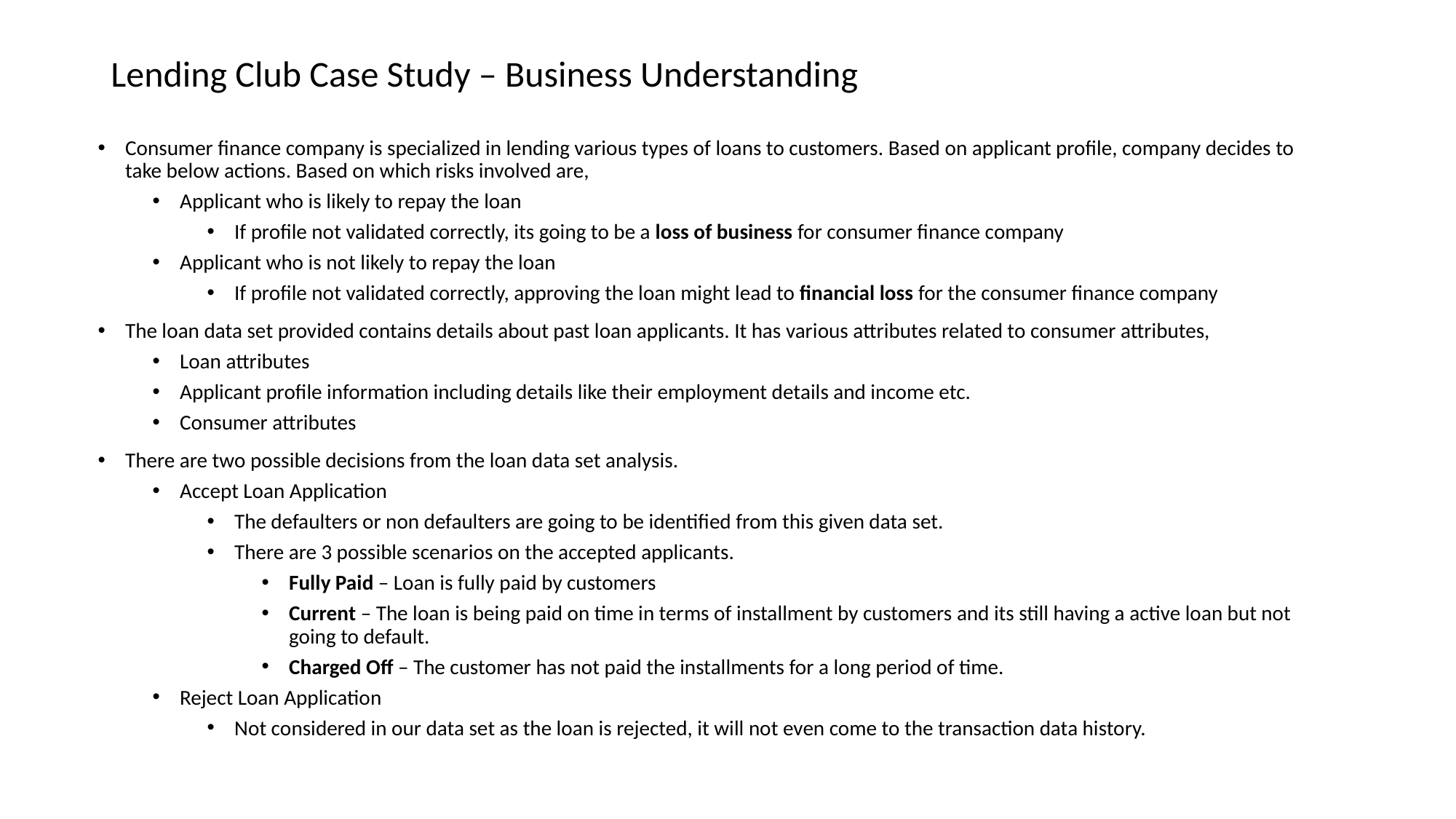

# Lending Club Case Study – Business Understanding

Consumer finance company is specialized in lending various types of loans to customers. Based on applicant profile, company decides to take below actions. Based on which risks involved are,
Applicant who is likely to repay the loan
If profile not validated correctly, its going to be a loss of business for consumer finance company
Applicant who is not likely to repay the loan
If profile not validated correctly, approving the loan might lead to financial loss for the consumer finance company
The loan data set provided contains details about past loan applicants. It has various attributes related to consumer attributes,
Loan attributes
Applicant profile information including details like their employment details and income etc.
Consumer attributes
There are two possible decisions from the loan data set analysis.
Accept Loan Application
The defaulters or non defaulters are going to be identified from this given data set.
There are 3 possible scenarios on the accepted applicants.
Fully Paid – Loan is fully paid by customers
Current – The loan is being paid on time in terms of installment by customers and its still having a active loan but not going to default.
Charged Off – The customer has not paid the installments for a long period of time.
Reject Loan Application
Not considered in our data set as the loan is rejected, it will not even come to the transaction data history.